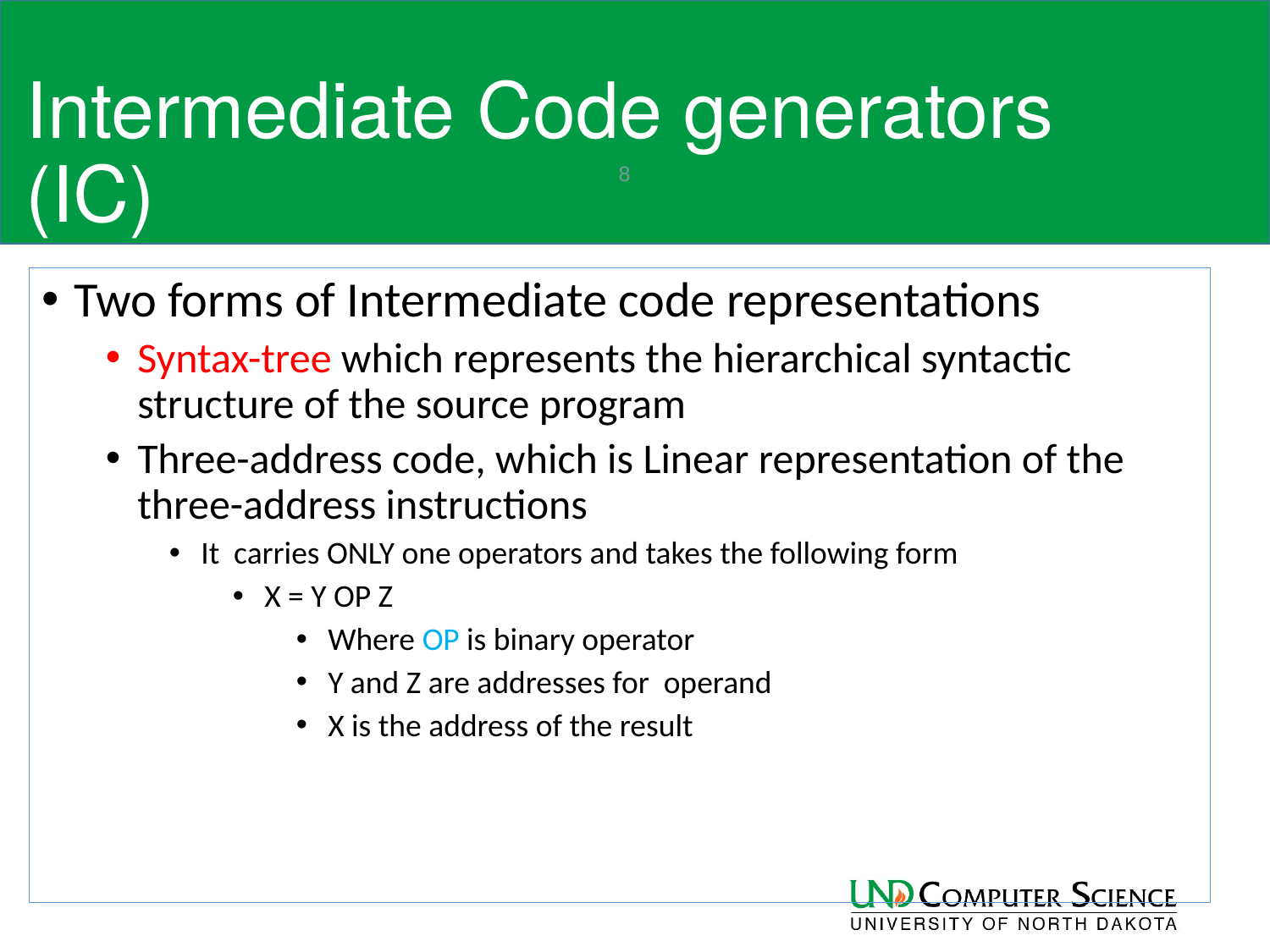

# Intermediate Code generators (IC)
8
Two forms of Intermediate code representations
Syntax-tree which represents the hierarchical syntactic structure of the source program
Three-address code, which is Linear representation of the three-address instructions
It  carries ONLY one operators and takes the following form
X = Y OP Z
Where OP is binary operator
Y and Z are addresses for  operand
X is the address of the result